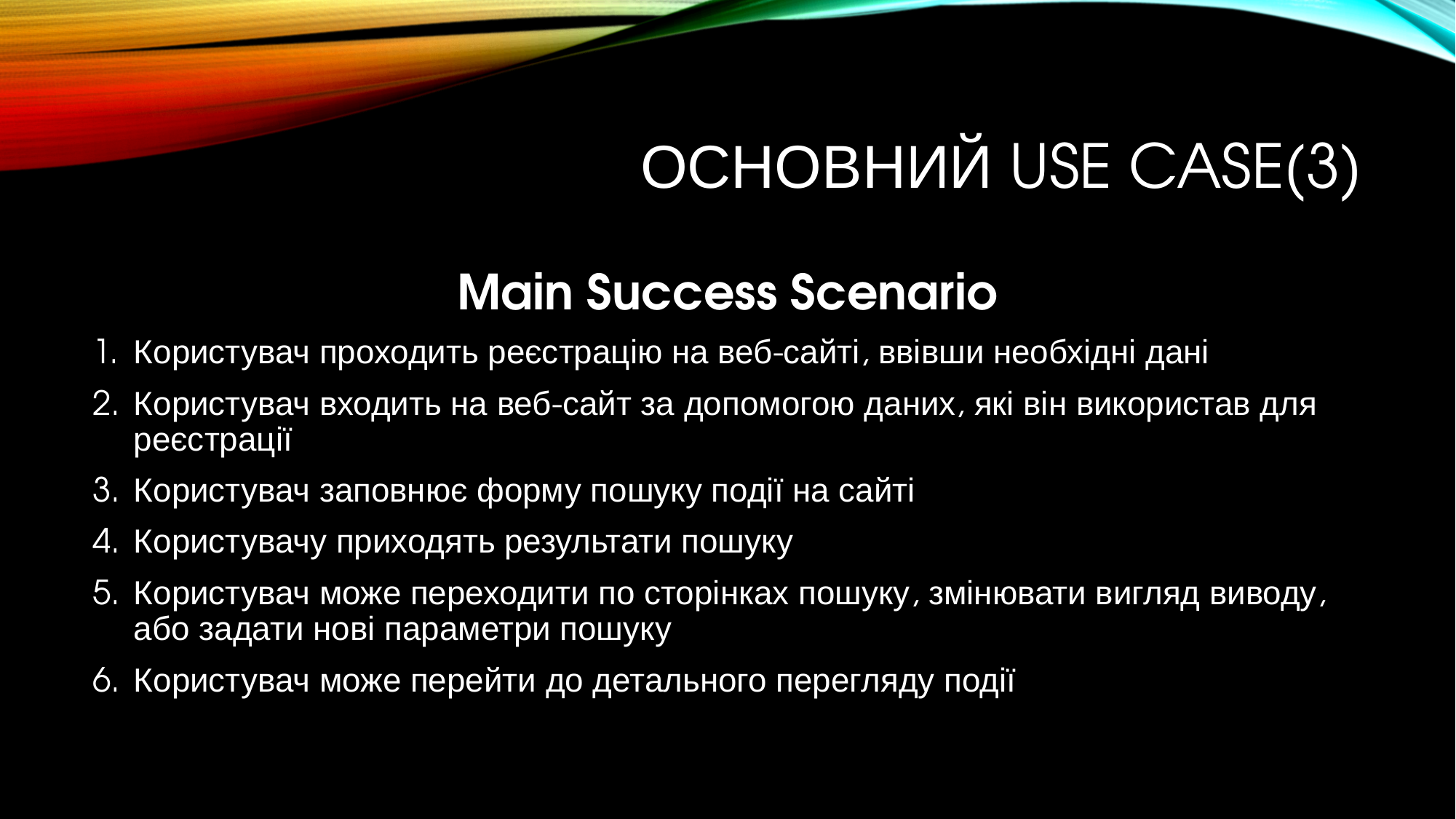

# Основний use case(3)
Main Success Scenario
Користувач проходить реєстрацію на веб-сайті, ввівши необхідні дані
Користувач входить на веб-сайт за допомогою даних, які він використав для реєстрації
Користувач заповнює форму пошуку події на сайті
Користувачу приходять результати пошуку
Користувач може переходити по сторінках пошуку, змінювати вигляд виводу, або задати нові параметри пошуку
Користувач може перейти до детального перегляду події